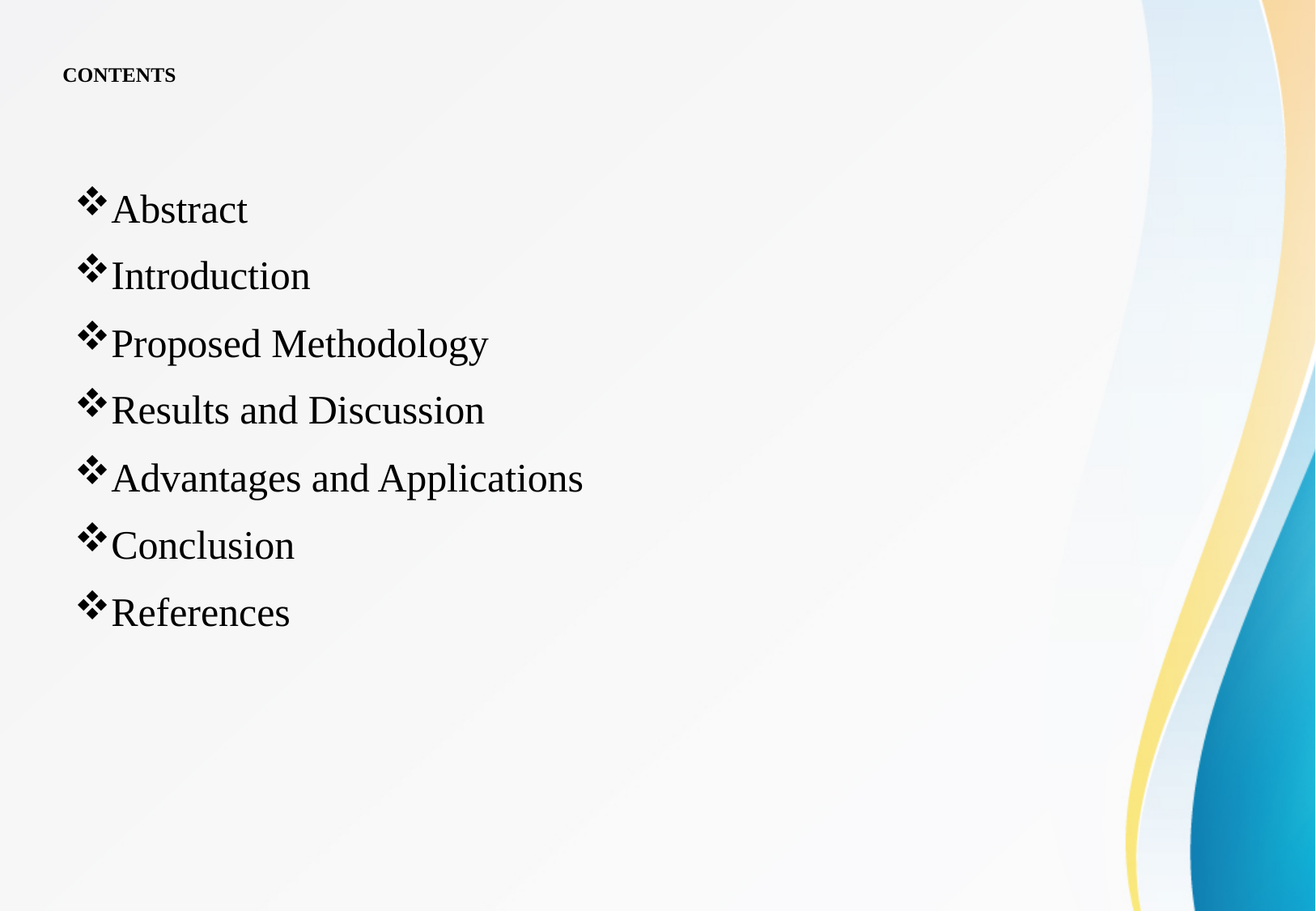

# CONTENTS

Abstract
Introduction
Proposed Methodology
Results and Discussion
Advantages and Applications
Conclusion
References